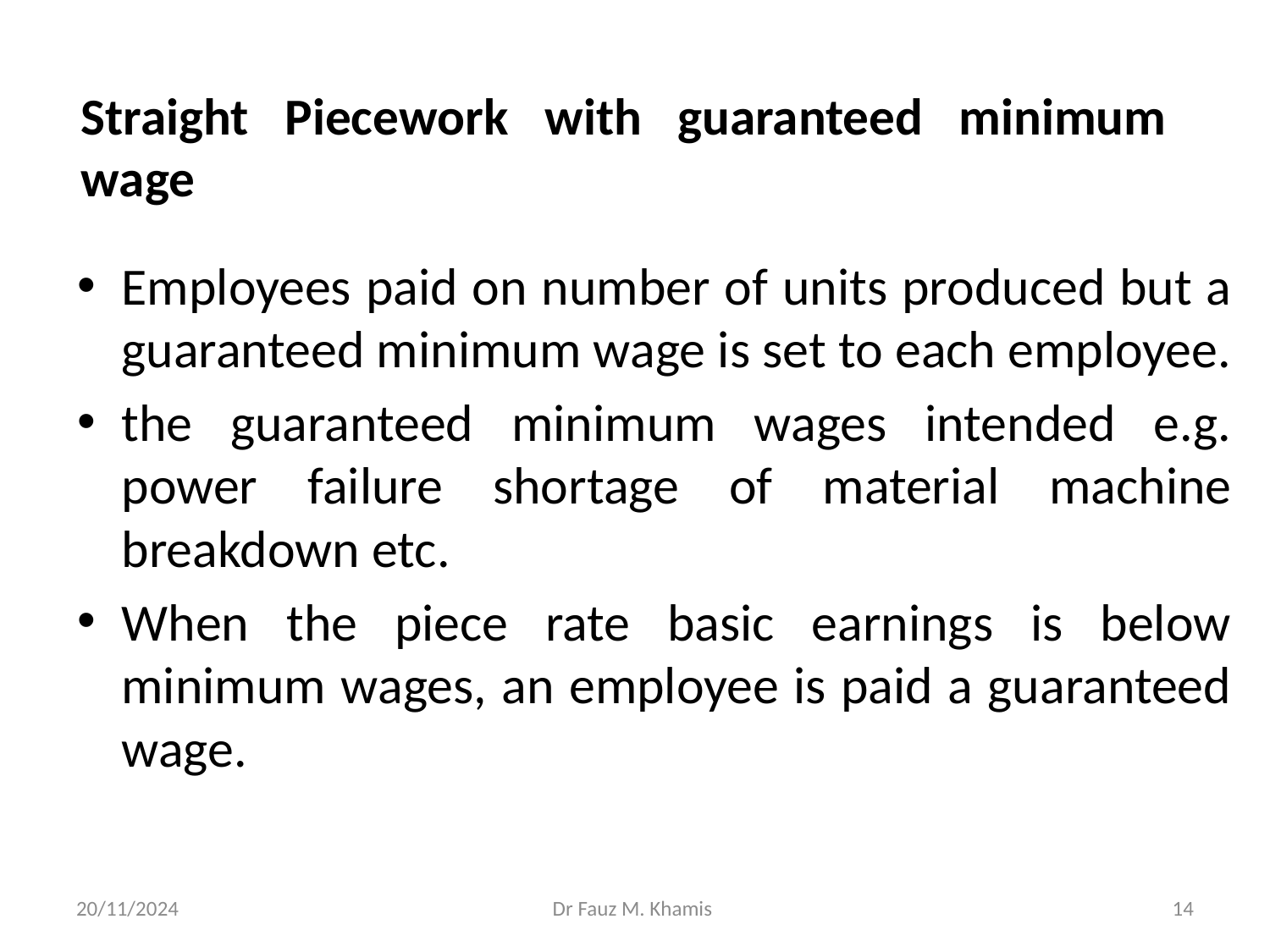

# Straight Piecework with guaranteed minimum wage
Employees paid on number of units produced but a guaranteed minimum wage is set to each employee.
the guaranteed minimum wages intended e.g. power failure shortage of material machine breakdown etc.
When the piece rate basic earnings is below minimum wages, an employee is paid a guaranteed wage.

20/11/2024
Dr Fauz M. Khamis
14